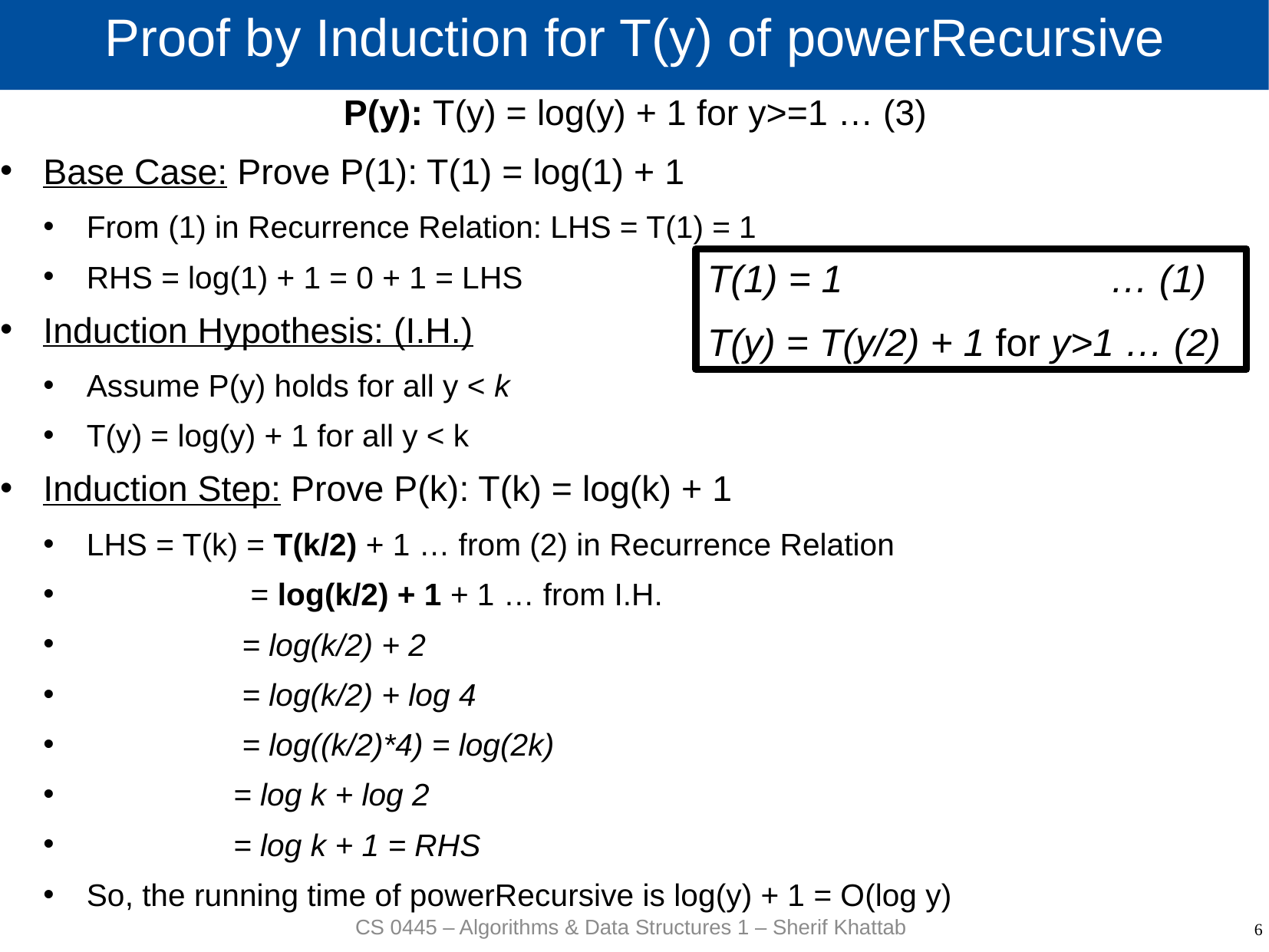

# Proof by Induction for T(y) of powerRecursive
P(y): T(y) = log(y) + 1 for y>=1 … (3)
Base Case: Prove P(1): T(1) = log(1) + 1
From (1) in Recurrence Relation: LHS = T(1) = 1
RHS = log(1) + 1 = 0 + 1 = LHS
Induction Hypothesis: (I.H.)
Assume P(y) holds for all y < k
T(y) = log(y) + 1 for all y < k
Induction Step: Prove P(k): T(k) = log(k) + 1
LHS = T(k) = T(k/2) + 1 … from (2) in Recurrence Relation
                   = log(k/2) + 1 + 1 … from I.H.
                  = log(k/2) + 2
                  = log(k/2) + log 4
                  = log((k/2)*4) = log(2k)
                 = log k + log 2
                 = log k + 1 = RHS
So, the running time of powerRecursive is log(y) + 1 = O(log y)
T(1) = 1                         … (1)
T(y) = T(y/2) + 1 for y>1 … (2)
CS 0445 – Algorithms & Data Structures 1 – Sherif Khattab
6